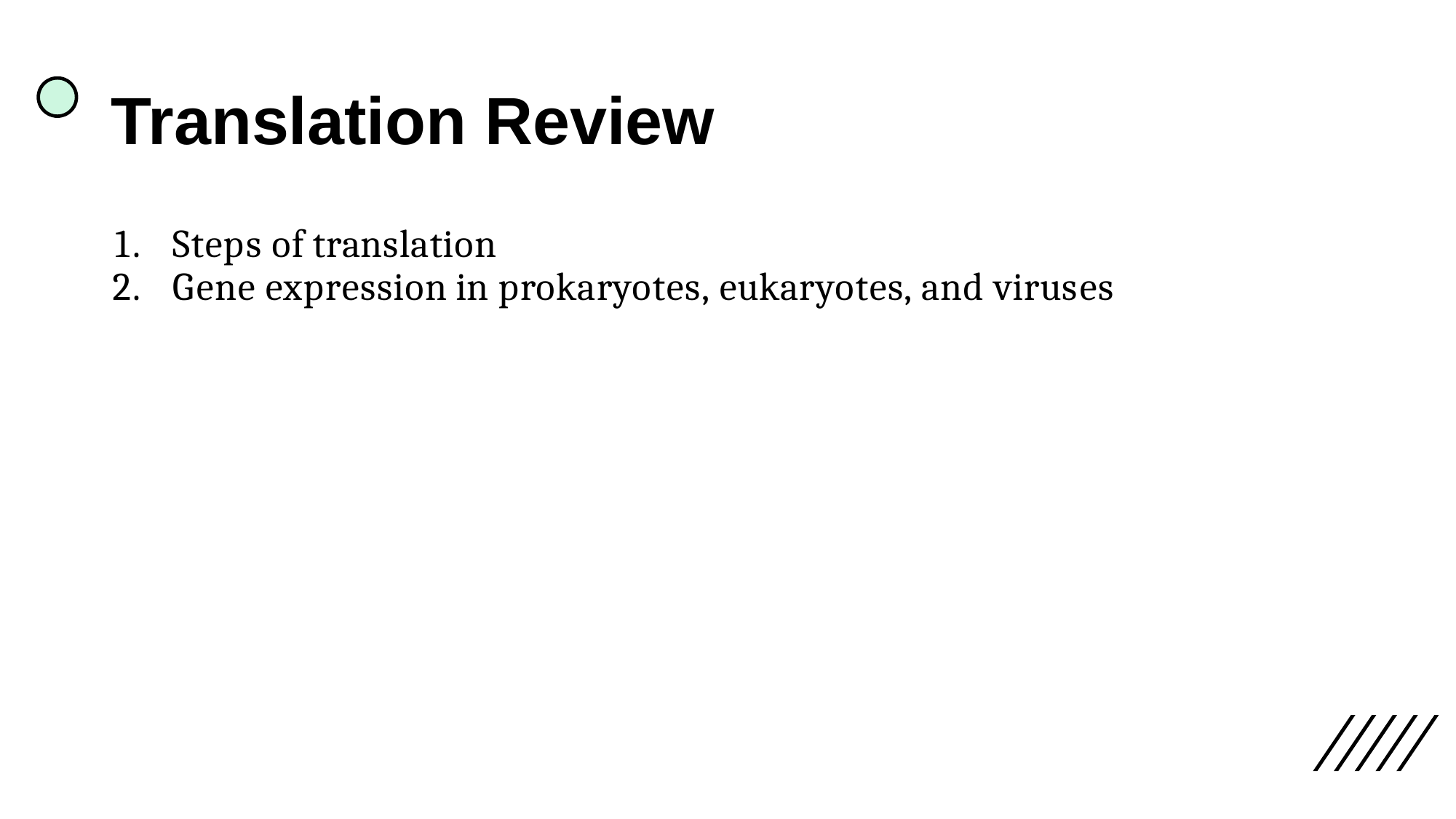

# Translation Review
Steps of translation
Gene expression in prokaryotes, eukaryotes, and viruses